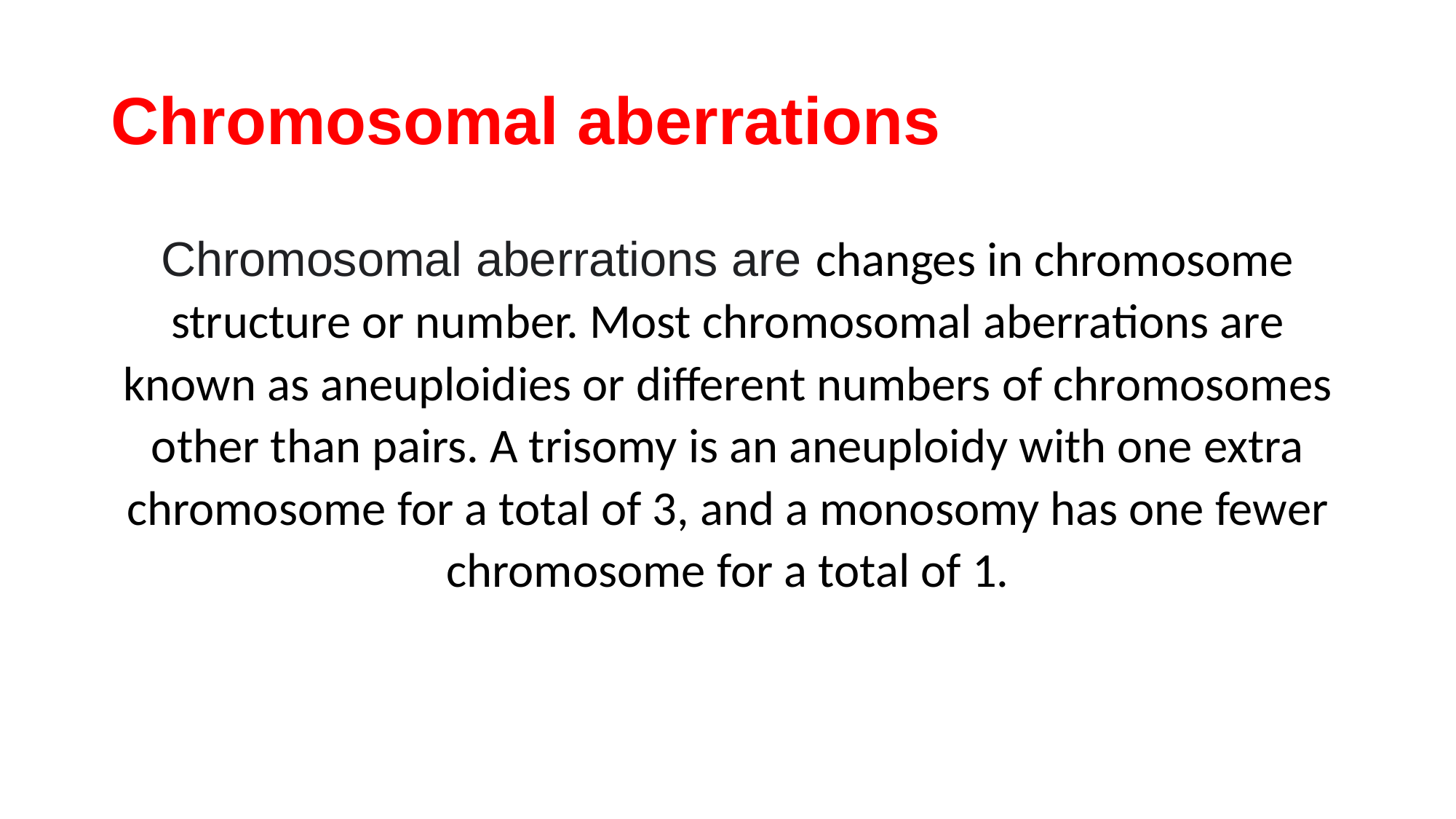

# Chromosomal aberrations
Chromosomal aberrations are changes in chromosome structure or number. Most chromosomal aberrations are known as aneuploidies or different numbers of chromosomes other than pairs. A trisomy is an aneuploidy with one extra chromosome for a total of 3, and a monosomy has one fewer chromosome for a total of 1.